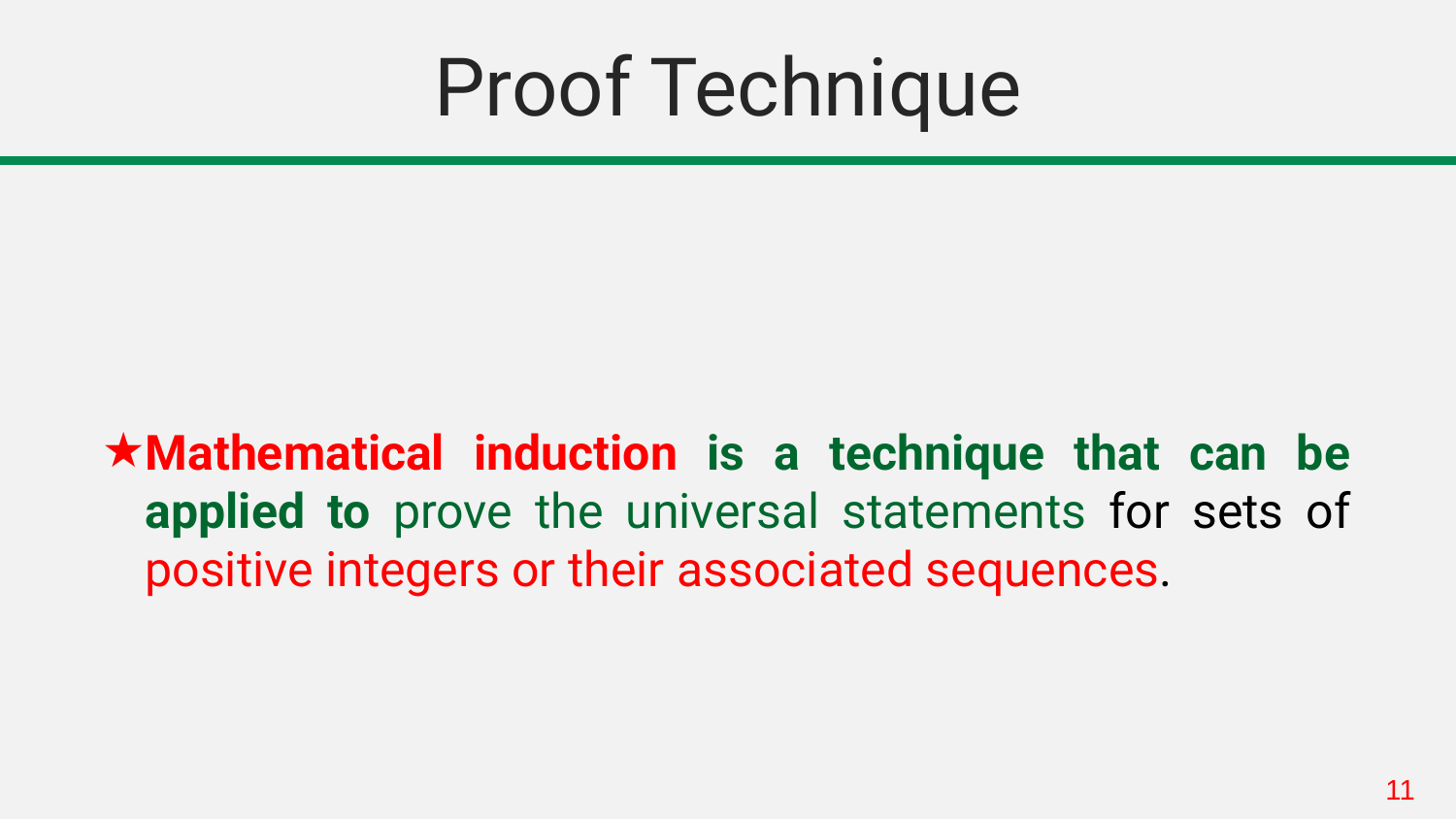

# Proof Technique

Mathematical induction is a technique that can be applied to prove the universal statements for sets of positive integers or their associated sequences.